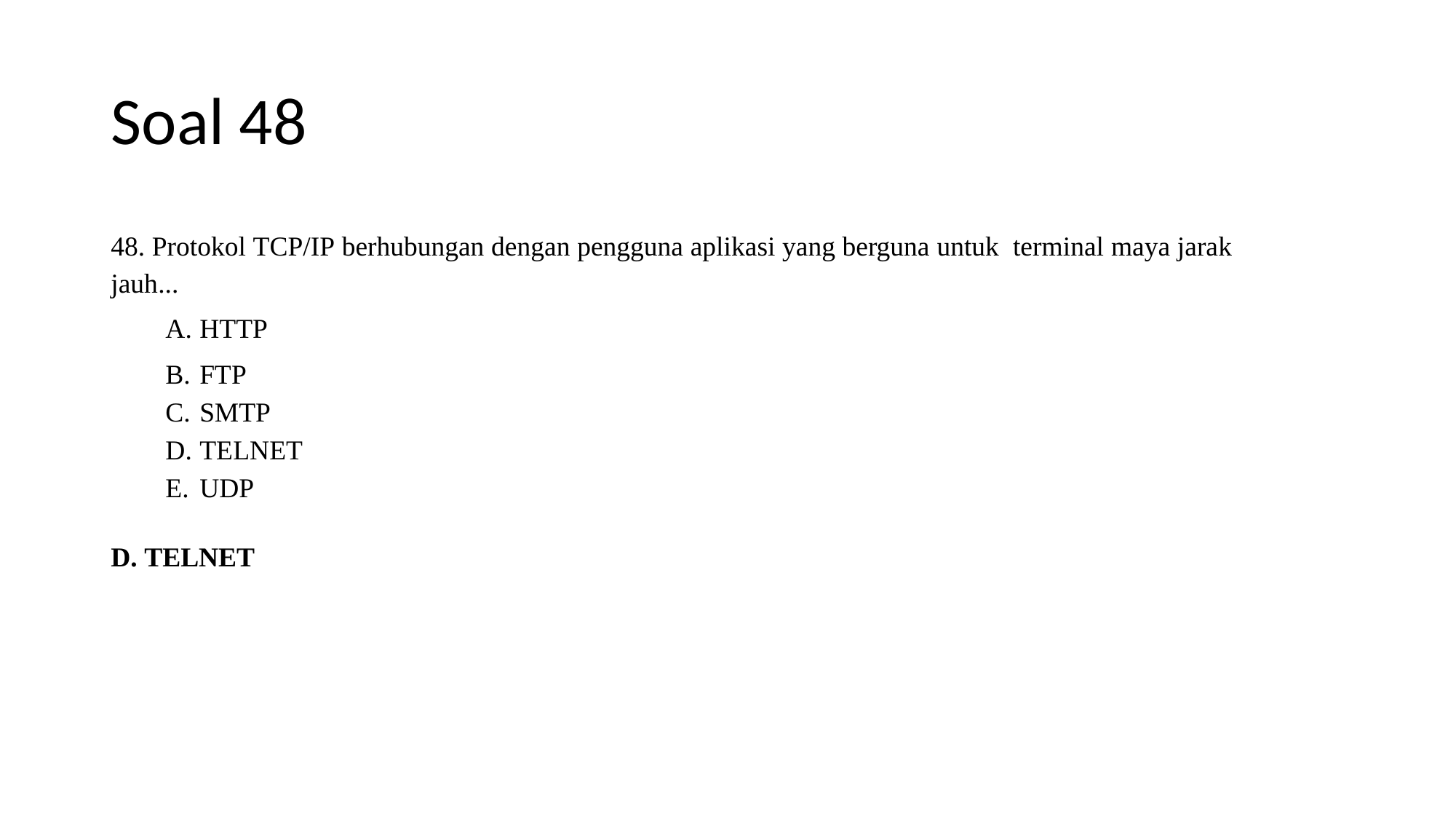

# Soal 48
48. Protokol TCP/IP berhubungan dengan pengguna aplikasi yang berguna untuk  terminal maya jarak jauh...
HTTP
FTP
SMTP
TELNET
UDP
D. TELNET